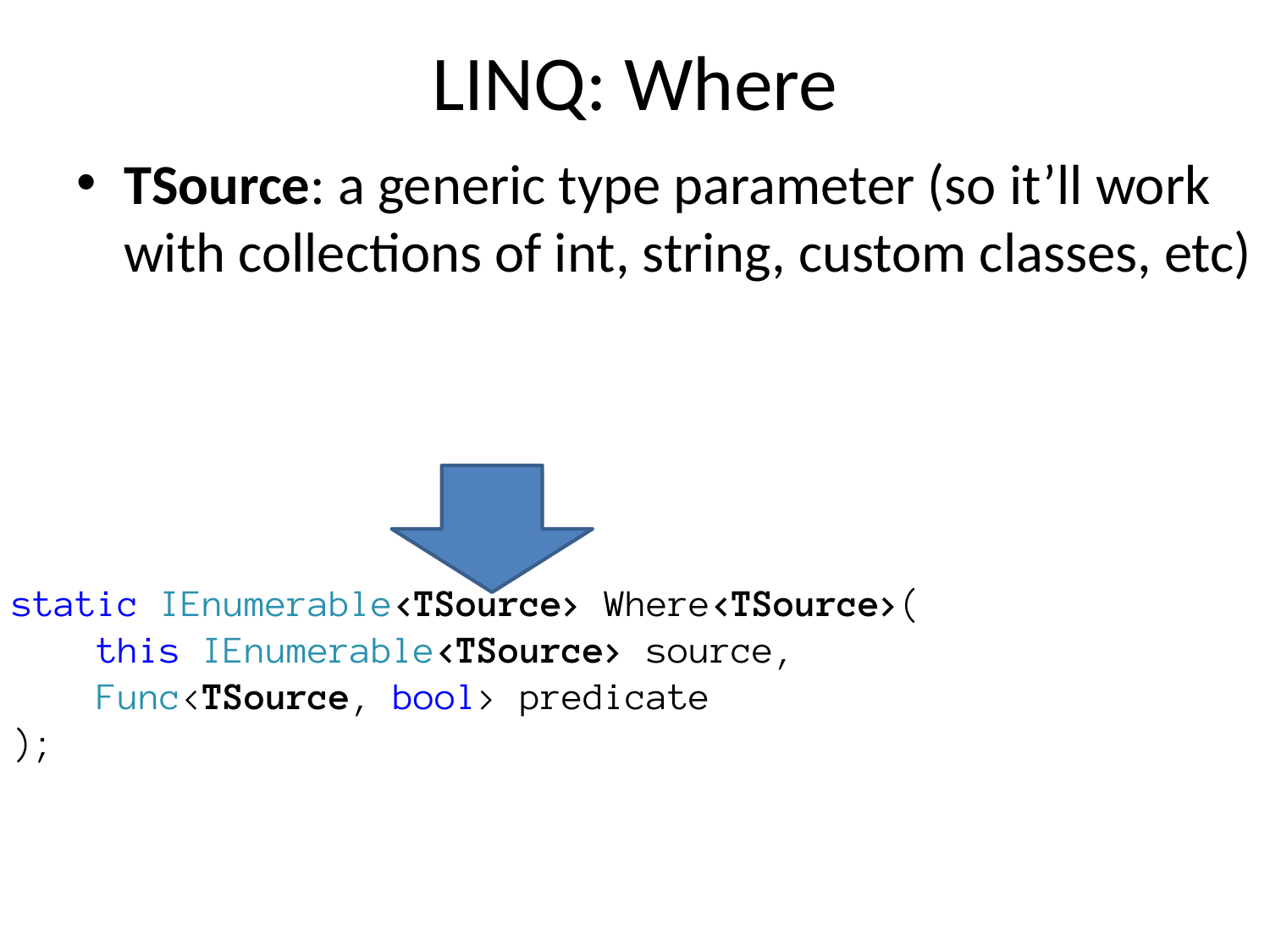

# LINQ: Where
TSource: a generic type parameter (so it’ll work with collections of int, string, custom classes, etc)

static IEnumerable<TSource> Where<TSource>(
    this IEnumerable<TSource> source,
    Func<TSource, bool> predicate
);